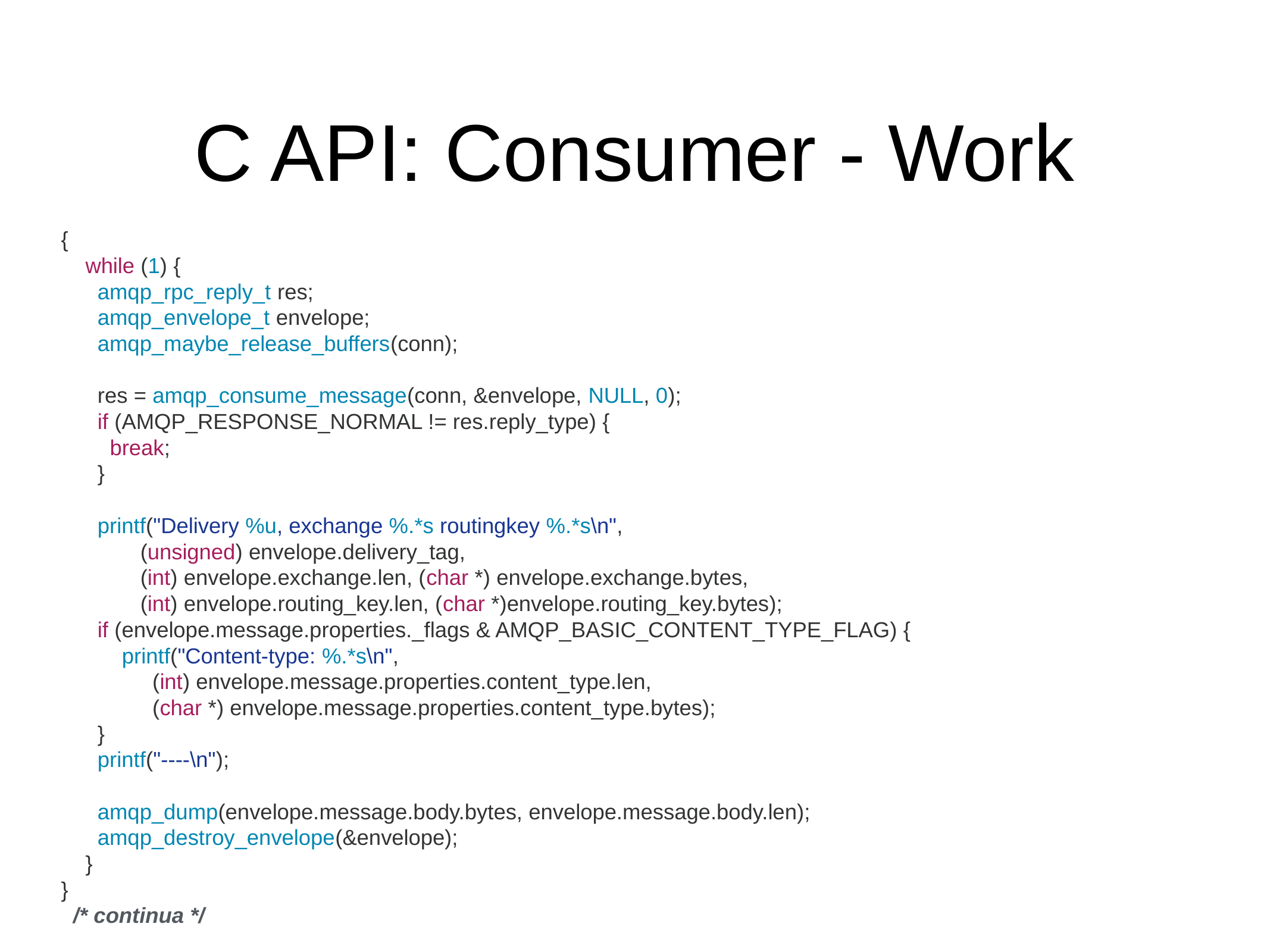

# C API: Consumer - Work
{
    while (1) {
      amqp_rpc_reply_t res;
      amqp_envelope_t envelope;
      amqp_maybe_release_buffers(conn);

      res = amqp_consume_message(conn, &envelope, NULL, 0);
      if (AMQP_RESPONSE_NORMAL != res.reply_type) {
        break;
      }

      printf("Delivery %u, exchange %.*s routingkey %.*s\n",
             (unsigned) envelope.delivery_tag,
             (int) envelope.exchange.len, (char *) envelope.exchange.bytes,
             (int) envelope.routing_key.len, (char *)envelope.routing_key.bytes);
      if (envelope.message.properties._flags & AMQP_BASIC_CONTENT_TYPE_FLAG) {
          printf("Content-type: %.*s\n",
               (int) envelope.message.properties.content_type.len,
               (char *) envelope.message.properties.content_type.bytes);
      }
      printf("----\n");

      amqp_dump(envelope.message.body.bytes, envelope.message.body.len);
      amqp_destroy_envelope(&envelope);
    }
}
  /* continua */